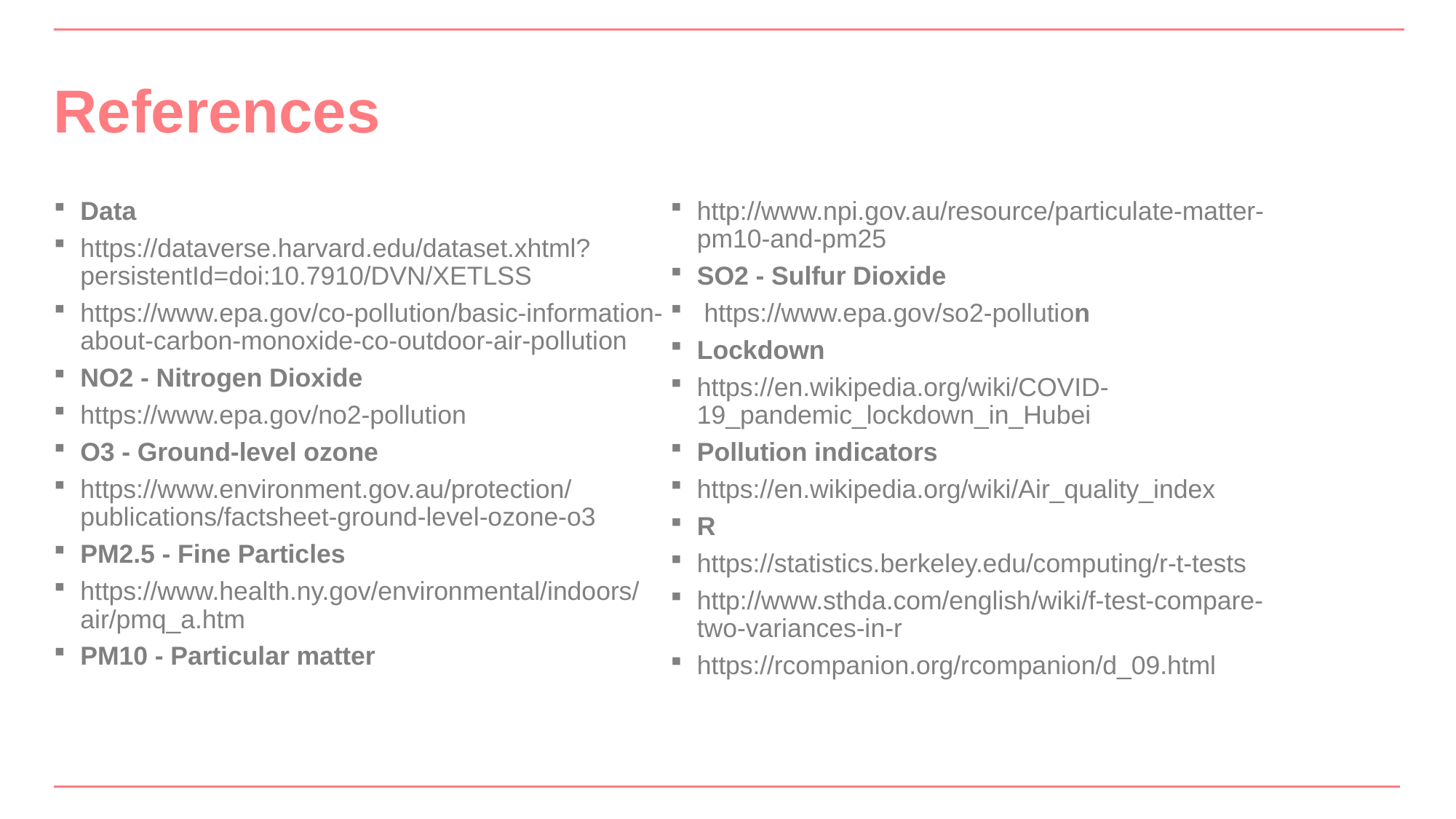

# References
Data
https://dataverse.harvard.edu/dataset.xhtml?persistentId=doi:10.7910/DVN/XETLSS
https://www.epa.gov/co-pollution/basic-information-about-carbon-monoxide-co-outdoor-air-pollution
NO2 - Nitrogen Dioxide
https://www.epa.gov/no2-pollution
O3 - Ground-level ozone
https://www.environment.gov.au/protection/publications/factsheet-ground-level-ozone-o3
PM2.5 - Fine Particles
https://www.health.ny.gov/environmental/indoors/air/pmq_a.htm
PM10 - Particular matter
http://www.npi.gov.au/resource/particulate-matter-pm10-and-pm25
SO2 - Sulfur Dioxide
 https://www.epa.gov/so2-pollution
Lockdown
https://en.wikipedia.org/wiki/COVID-19_pandemic_lockdown_in_Hubei
Pollution indicators
https://en.wikipedia.org/wiki/Air_quality_index
R
https://statistics.berkeley.edu/computing/r-t-tests
http://www.sthda.com/english/wiki/f-test-compare-two-variances-in-r
https://rcompanion.org/rcompanion/d_09.html